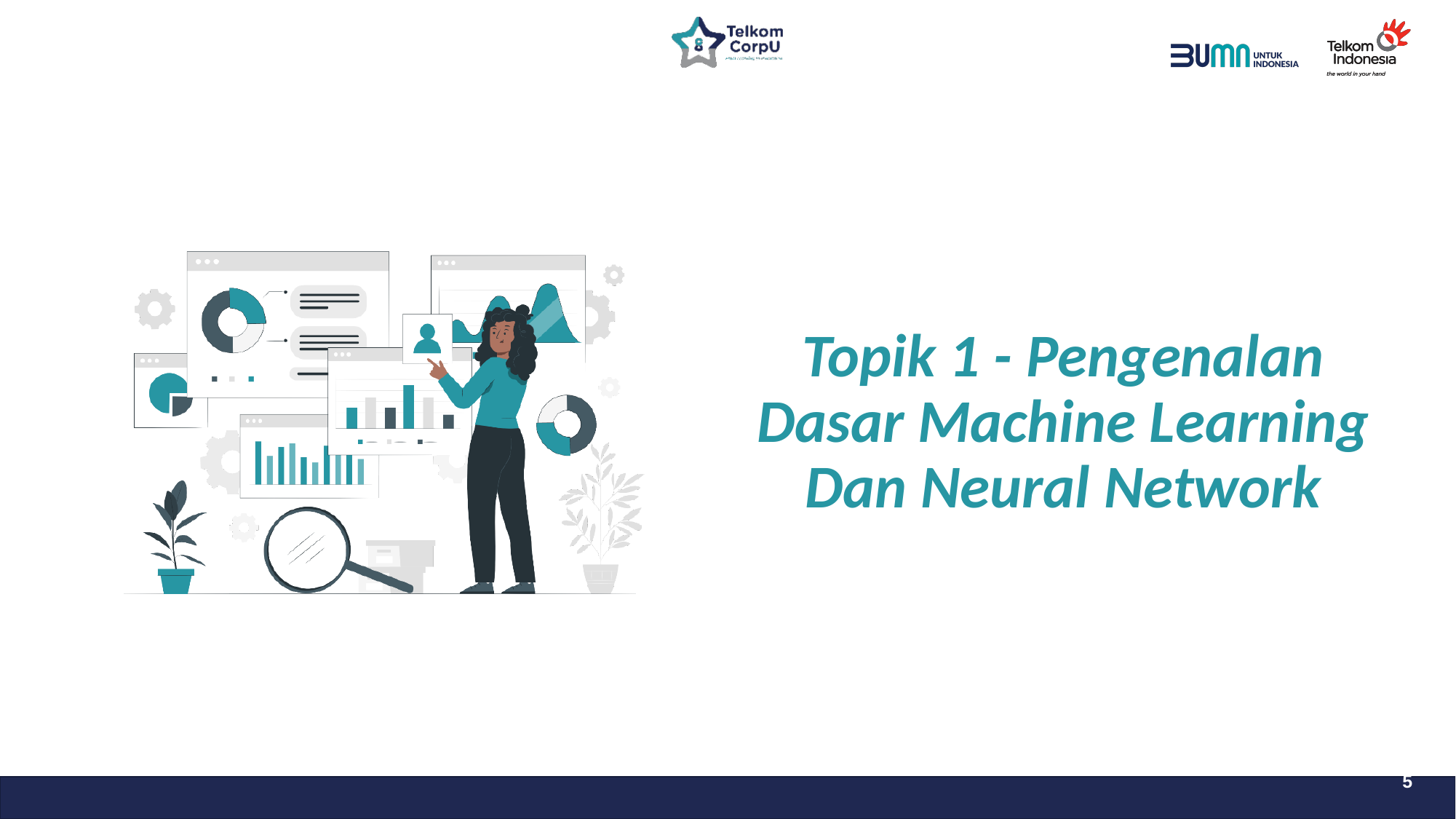

# Topik 1 - Pengenalan Dasar Machine Learning Dan Neural Network
5